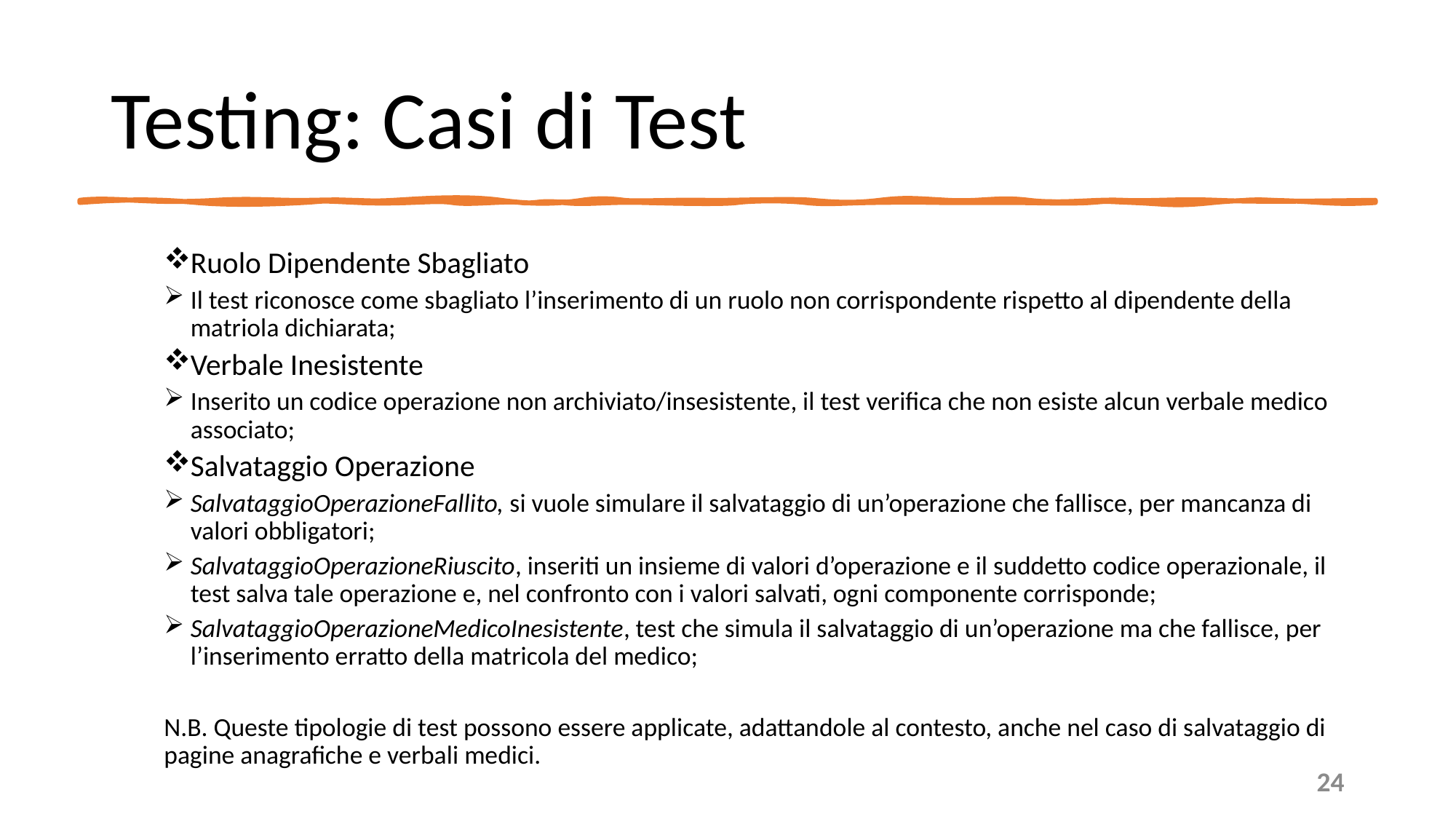

# Testing: Casi di Test

Ruolo Dipendente Sbagliato
Il test riconosce come sbagliato l’inserimento di un ruolo non corrispondente rispetto al dipendente della matriola dichiarata;
Verbale Inesistente
Inserito un codice operazione non archiviato/insesistente, il test verifica che non esiste alcun verbale medico associato;
Salvataggio Operazione
SalvataggioOperazioneFallito, si vuole simulare il salvataggio di un’operazione che fallisce, per mancanza di valori obbligatori;
SalvataggioOperazioneRiuscito, inseriti un insieme di valori d’operazione e il suddetto codice operazionale, il test salva tale operazione e, nel confronto con i valori salvati, ogni componente corrisponde;
SalvataggioOperazioneMedicoInesistente, test che simula il salvataggio di un’operazione ma che fallisce, per l’inserimento erratto della matricola del medico;

N.B. Queste tipologie di test possono essere applicate, adattandole al contesto, anche nel caso di salvataggio di pagine anagrafiche e verbali medici.
24